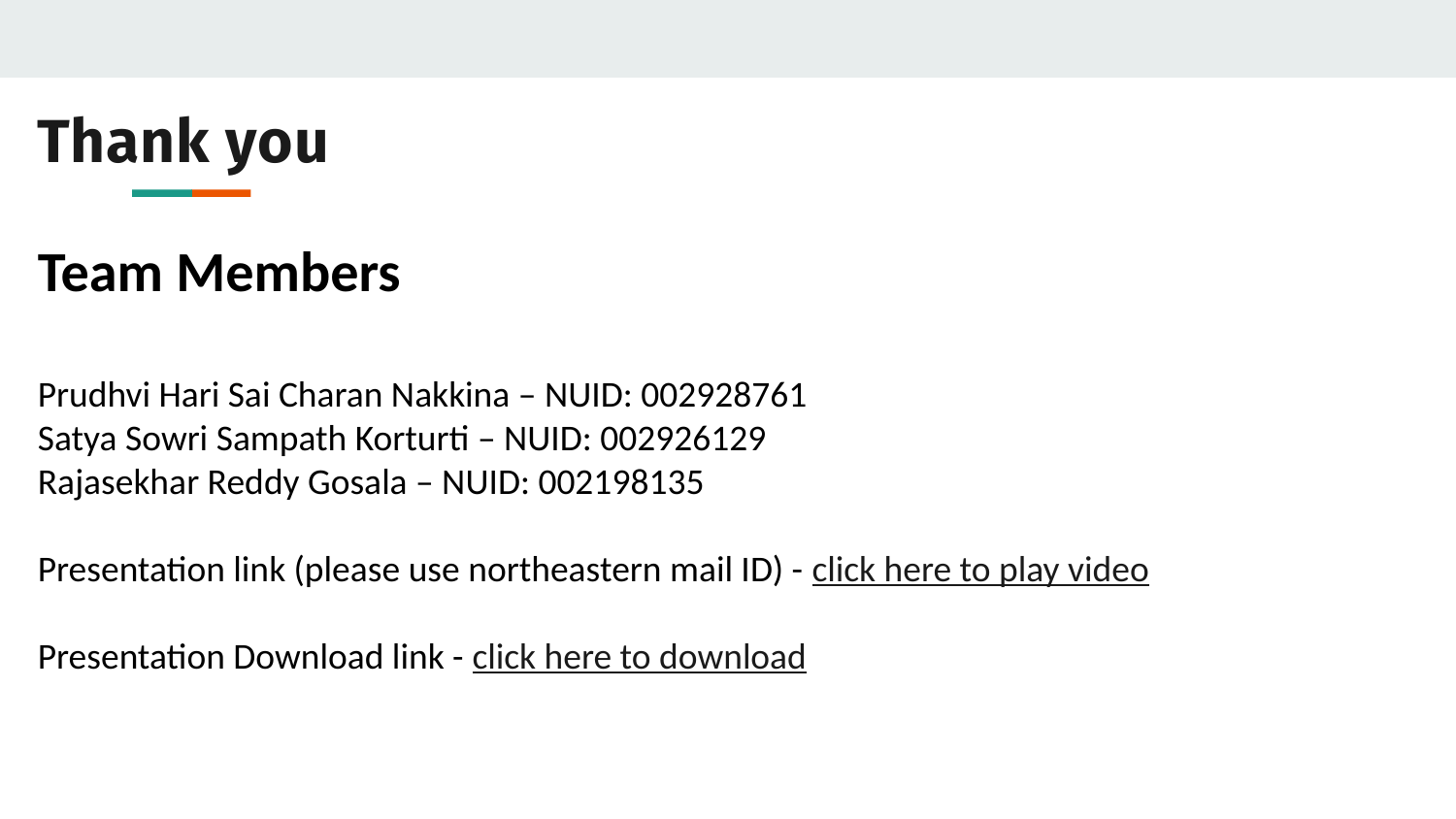

# Thank you
Team Members

Prudhvi Hari Sai Charan Nakkina – NUID: 002928761
Satya Sowri Sampath Korturti – NUID: 002926129
Rajasekhar Reddy Gosala – NUID: 002198135

Presentation link (please use northeastern mail ID) - click here to play video

Presentation Download link - click here to download